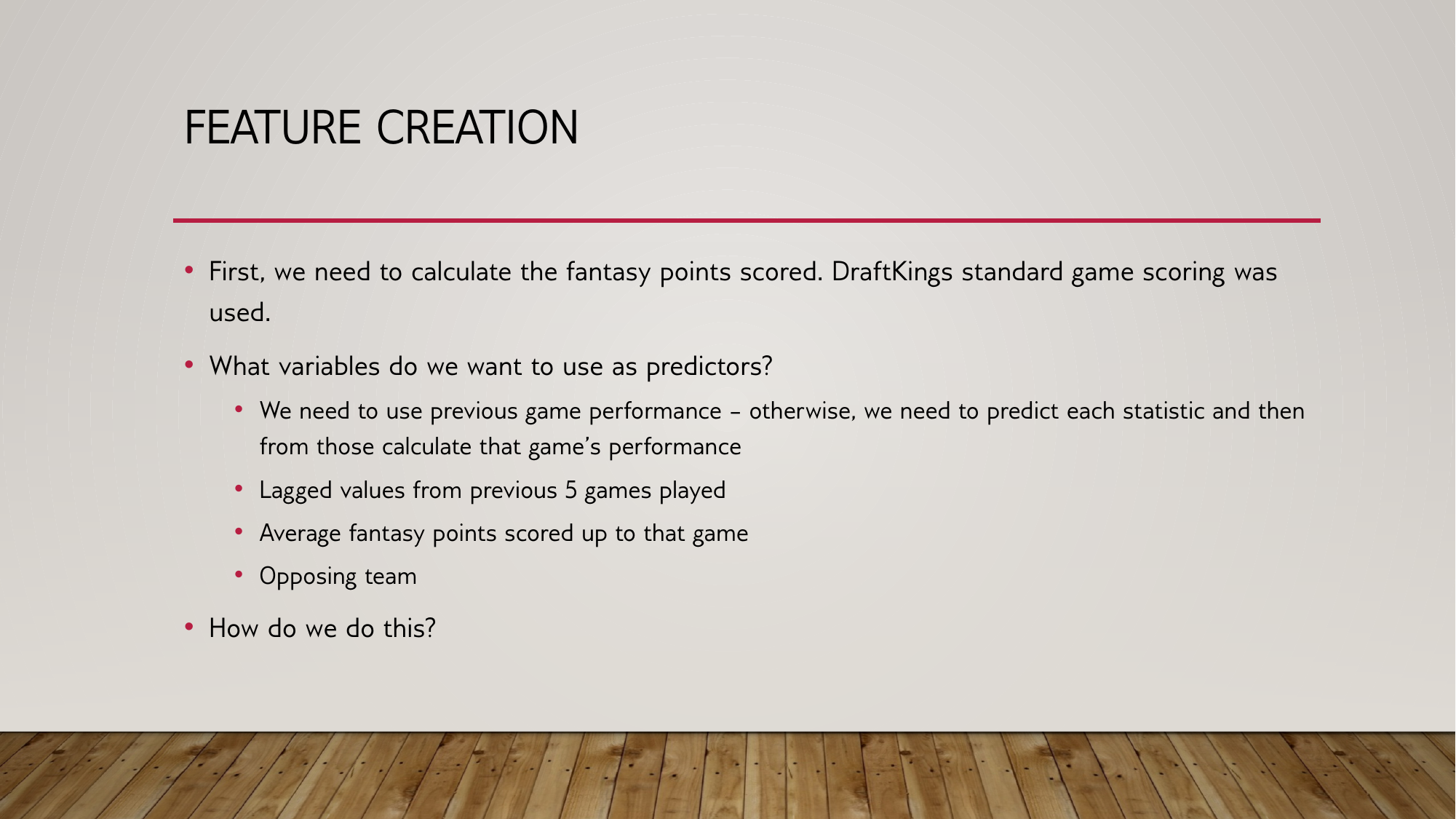

# Feature creation
First, we need to calculate the fantasy points scored. DraftKings standard game scoring was used.
What variables do we want to use as predictors?
We need to use previous game performance – otherwise, we need to predict each statistic and then from those calculate that game’s performance
Lagged values from previous 5 games played
Average fantasy points scored up to that game
Opposing team
How do we do this?